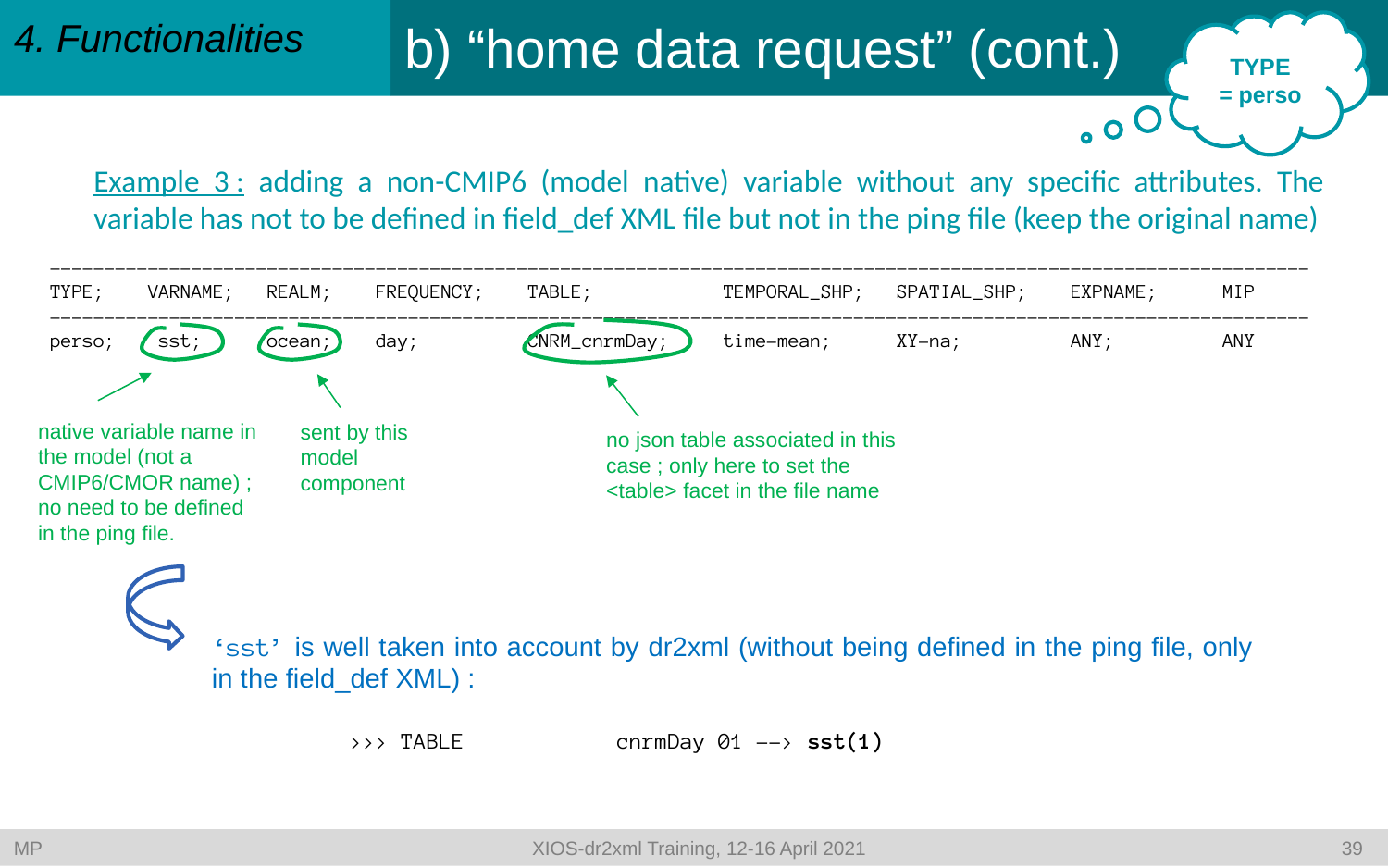

# b) “home data request” (cont.)
4. Functionalities
TYPE
= perso
Example 3 : adding a non-CMIP6 (model native) variable without any specific attributes. The variable has not to be defined in field_def XML file but not in the ping file (keep the original name)
--------------------------------------------------------------------------------------------------------------------
TYPE;    VARNAME;   REALM;    FREQUENCY;    TABLE;            TEMPORAL_SHP;   SPATIAL_SHP;    EXPNAME;      MIP
--------------------------------------------------------------------------------------------------------------------
perso;    sst;      ocean;    day;          CNRM_cnrmDay;     time-mean;      XY-na;          ANY;          ANY

native variable name in the model (not a CMIP6/CMOR name) ;
no need to be defined in the ping file.
sent by this model component
no json table associated in this case ; only here to set the <table> facet in the file name

‘sst’ is well taken into account by dr2xml (without being defined in the ping file, only in the field_def XML) :

	>>> TABLE            cnrmDay 01 --> sst(1)
MP	XIOS-dr2xml Training, 12-16 April 2021 	39